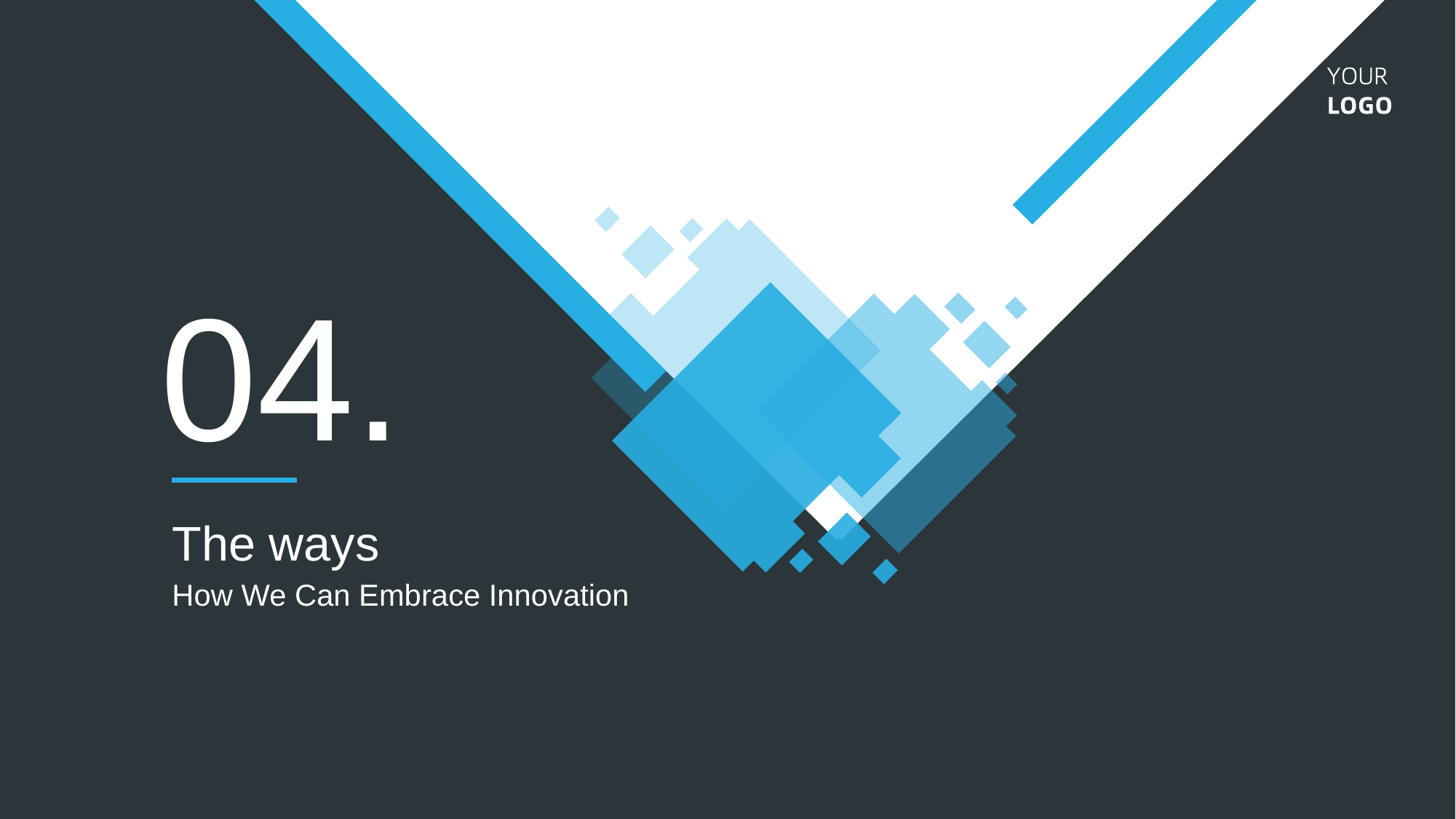

04.

The ways
How We Can Embrace Innovation